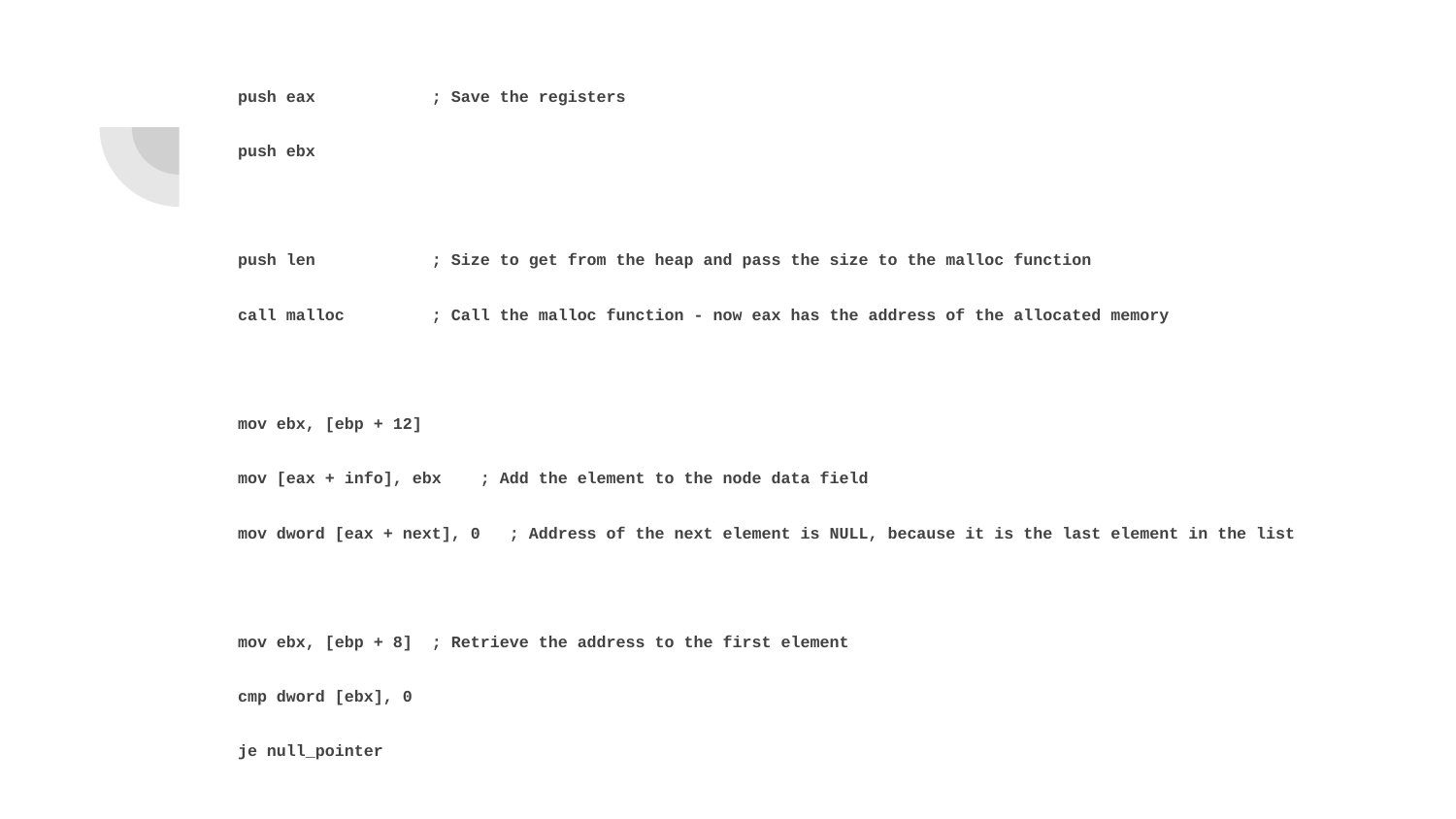

push eax            ; Save the registers
    push ebx

    push len            ; Size to get from the heap and pass the size to the malloc function
    call malloc         ; Call the malloc function - now eax has the address of the allocated memory

    mov ebx, [ebp + 12]
    mov [eax + info], ebx    ; Add the element to the node data field
    mov dword [eax + next], 0   ; Address of the next element is NULL, because it is the last element in the list

    mov ebx, [ebp + 8]  ; Retrieve the address to the first element
    cmp dword [ebx], 0
    je null_pointer